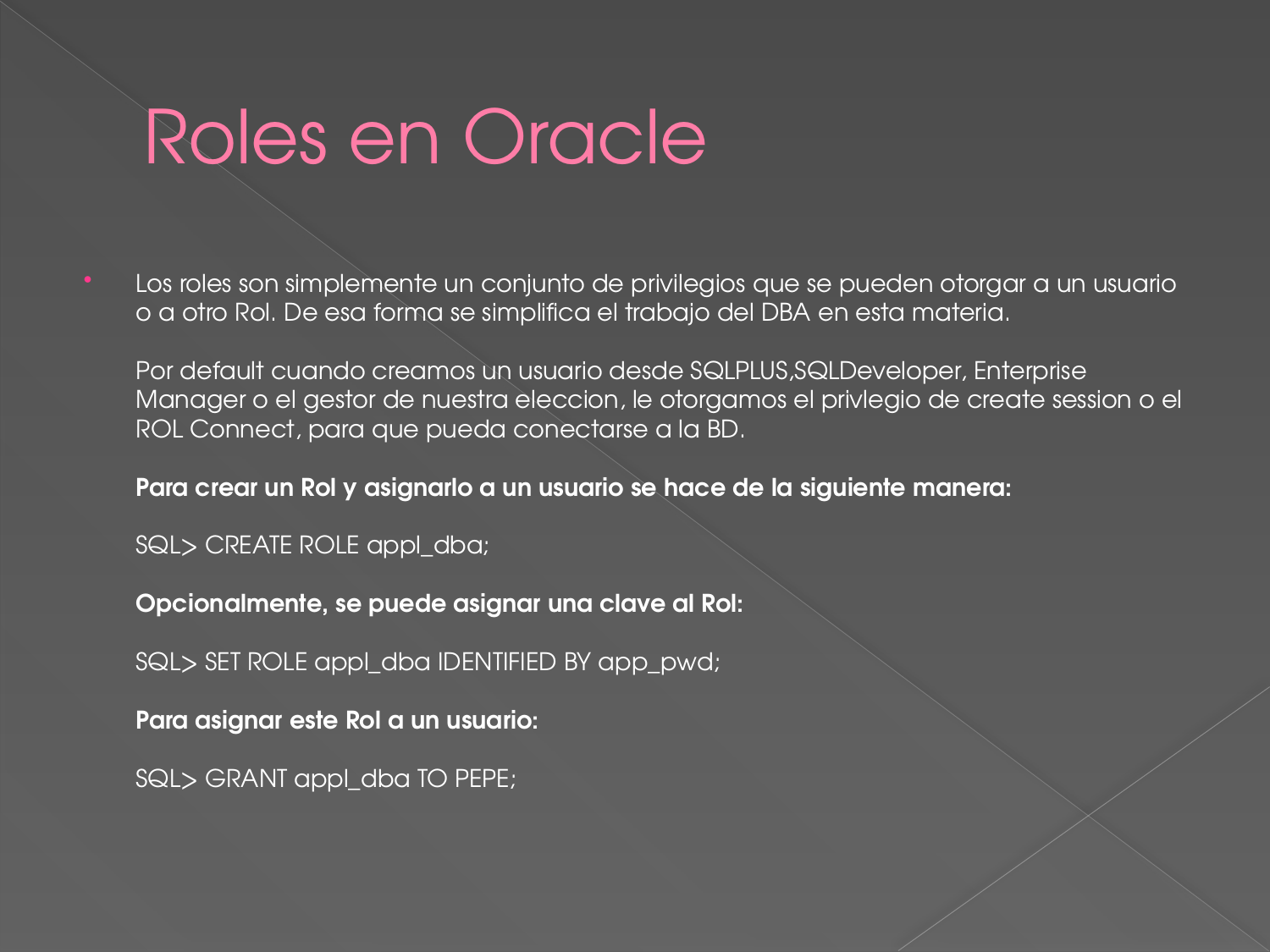

# Roles en Oracle
Los roles son simplemente un conjunto de privilegios que se pueden otorgar a un usuario o a otro Rol. De esa forma se simplifica el trabajo del DBA en esta materia.
Por default cuando creamos un usuario desde SQLPLUS,SQLDeveloper, Enterprise Manager o el gestor de nuestra eleccion, le otorgamos el privlegio de create session o el ROL Connect, para que pueda conectarse a la BD.
Para crear un Rol y asignarlo a un usuario se hace de la siguiente manera:
SQL> CREATE ROLE appl_dba;
Opcionalmente, se puede asignar una clave al Rol:
SQL> SET ROLE appl_dba IDENTIFIED BY app_pwd;
Para asignar este Rol a un usuario:
SQL> GRANT appl_dba TO PEPE;